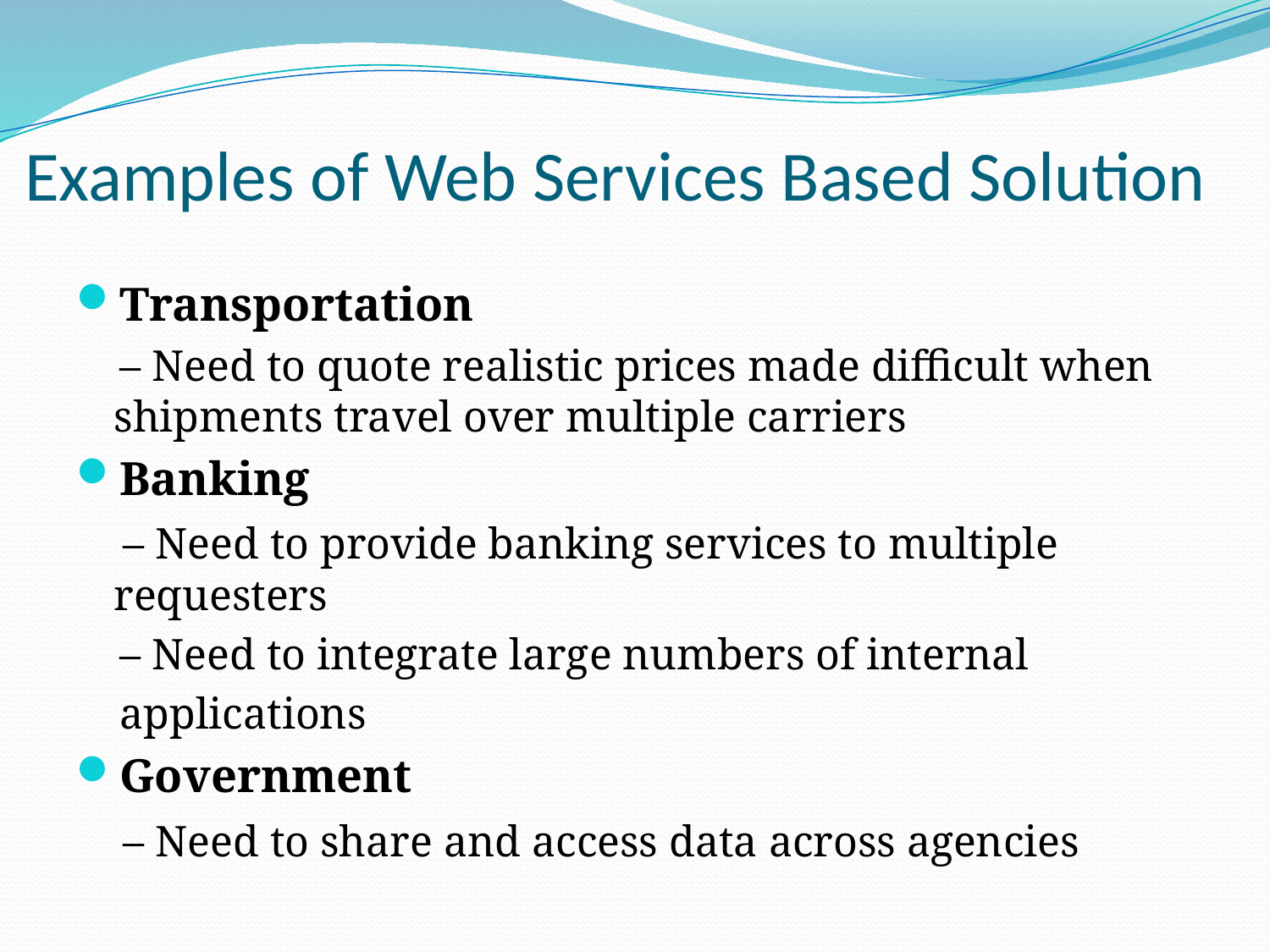

# Examples of Web Services Based Solution
Transportation
    – Need to quote realistic prices made difficult when shipments travel over multiple carriers
Banking
    – Need to provide banking services to multiple requesters
    – Need to integrate large numbers of internal
    applications
Government
    – Need to share and access data across agencies